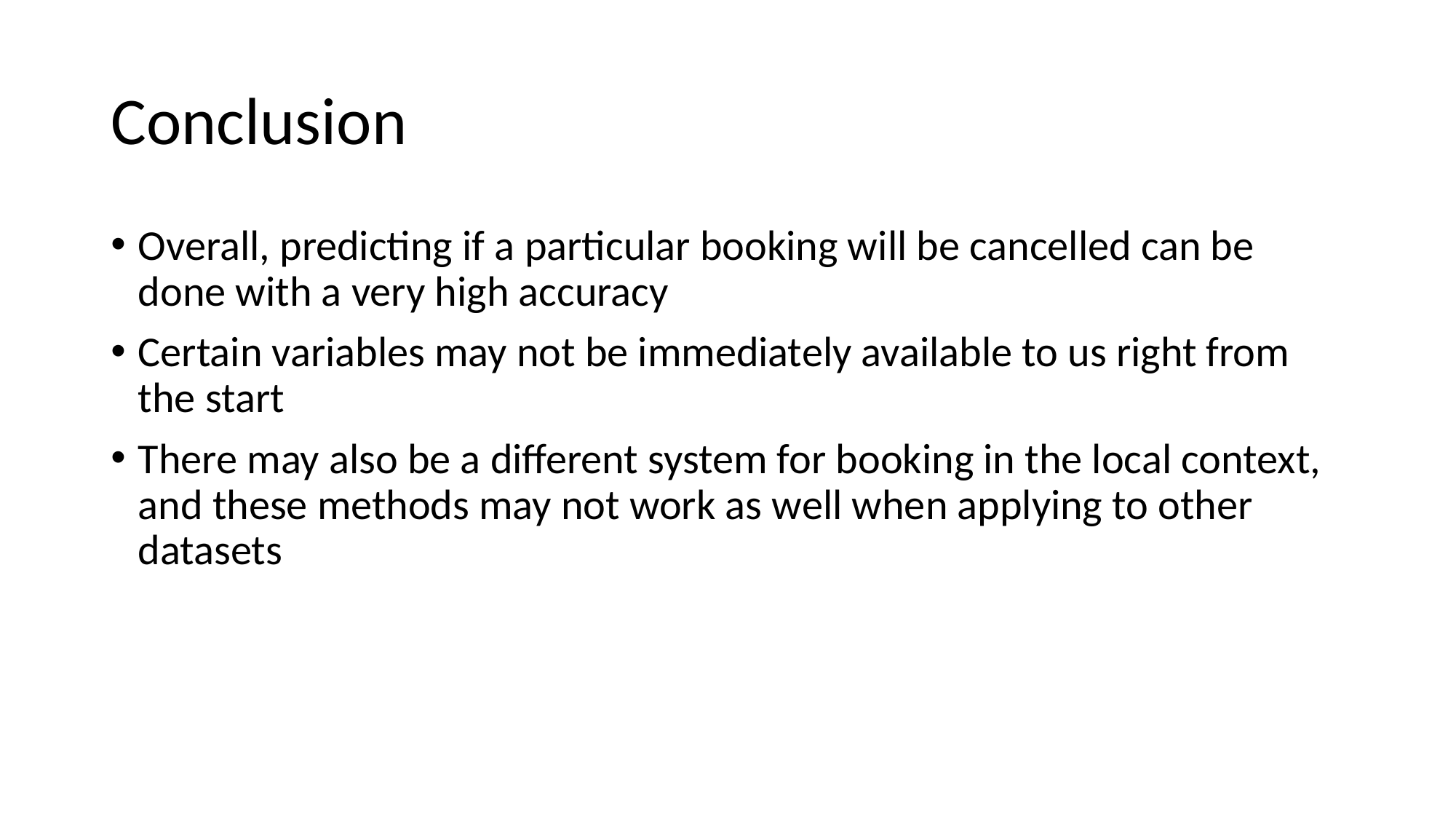

# Conclusion
Overall, predicting if a particular booking will be cancelled can be done with a very high accuracy
Certain variables may not be immediately available to us right from the start
There may also be a different system for booking in the local context, and these methods may not work as well when applying to other datasets